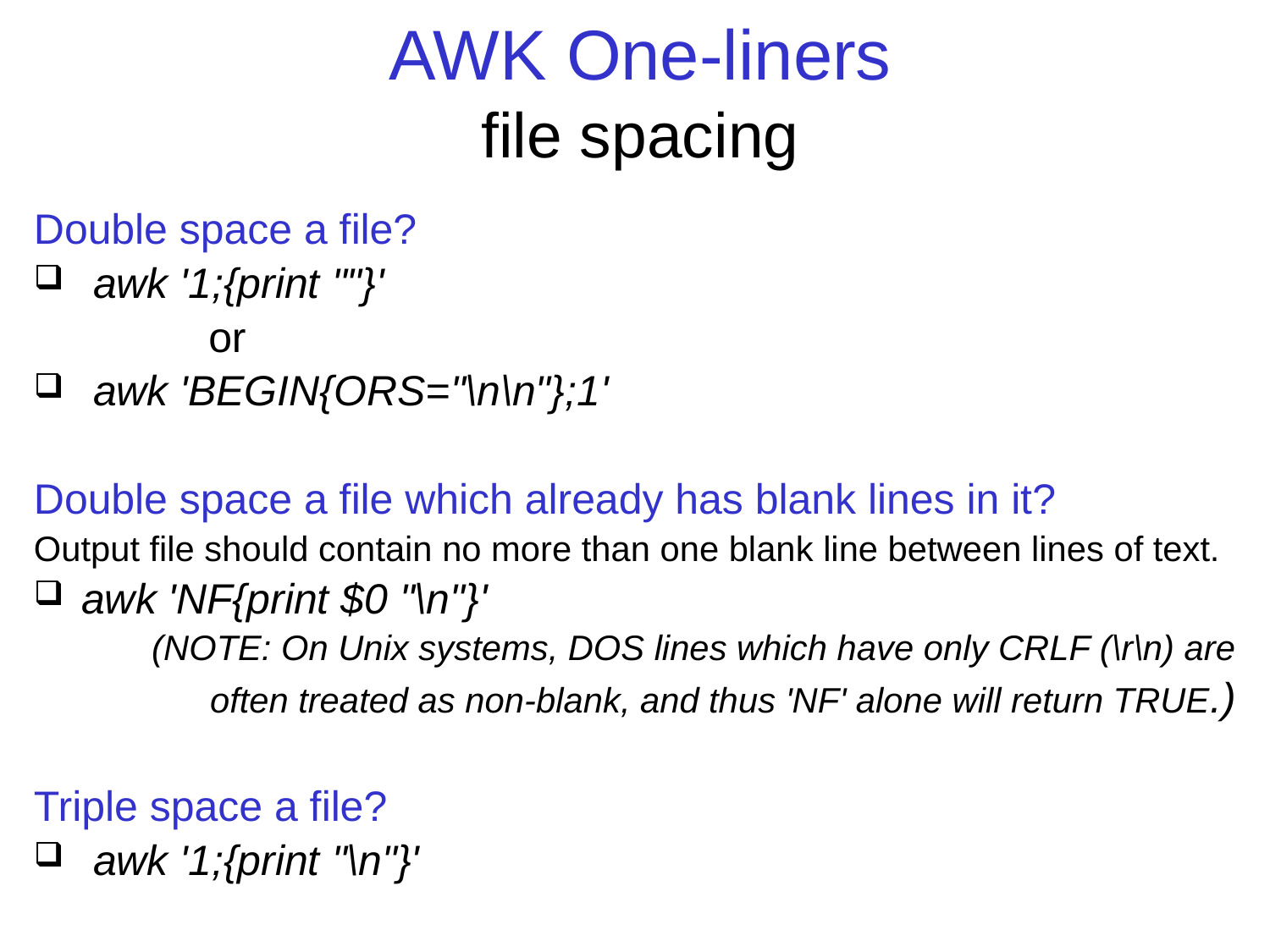

# AWK One-liners file spacing
Double space a file?
 awk '1;{print ""}'
		or
 awk 'BEGIN{ORS="\n\n"};1'

Double space a file which already has blank lines in it?
Output file should contain no more than one blank line between lines of text.
awk 'NF{print $0 "\n"}'
(NOTE: On Unix systems, DOS lines which have only CRLF (\r\n) are
often treated as non-blank, and thus 'NF' alone will return TRUE.)

Triple space a file?
 awk '1;{print "\n"}'